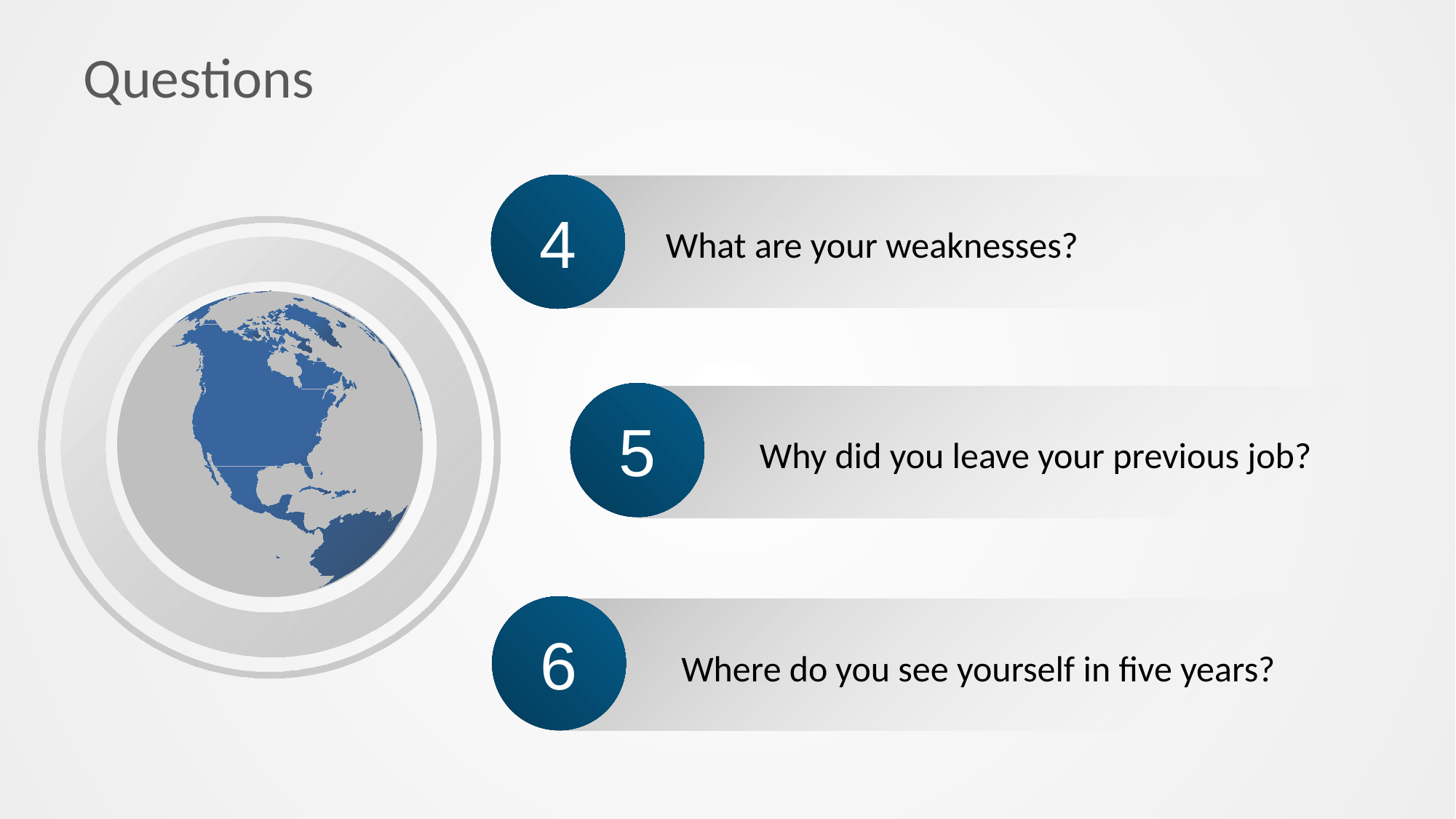

# Questions
4

What are your weaknesses?

5

Why did you leave your previous job?
6

Where do you see yourself in five years?